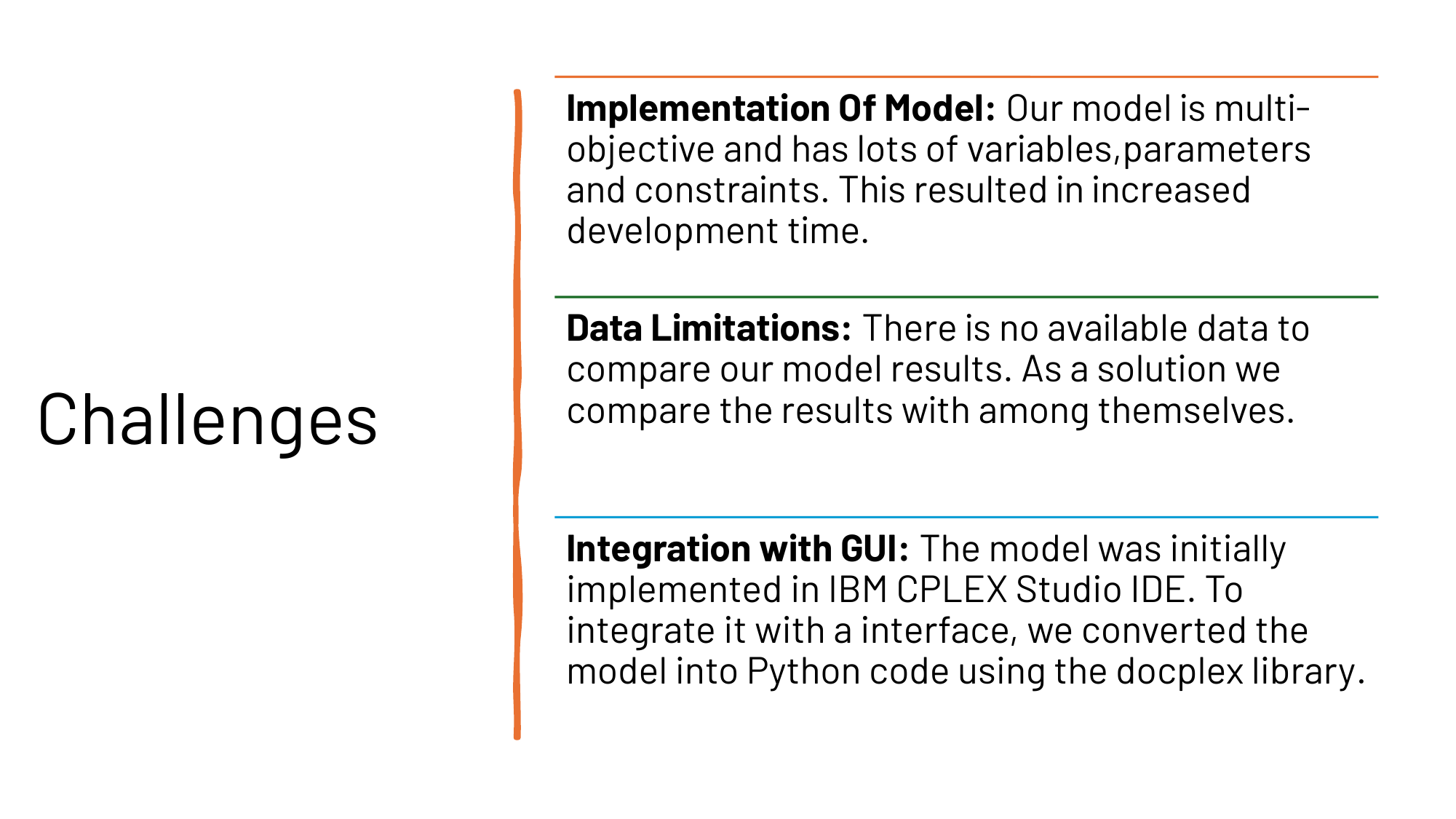

# Challenges
Implementation Of Model: Our model is multi-objective and has lots of variables,parameters and constraints. This resulted in increased development time.
Data Limitations: There is no available data to compare our model results. As a solution we compare the results with among themselves.
Integration with GUI: The model was initially implemented in IBM CPLEX Studio IDE. To integrate it with a interface, we converted the model into Python code using the docplex library.